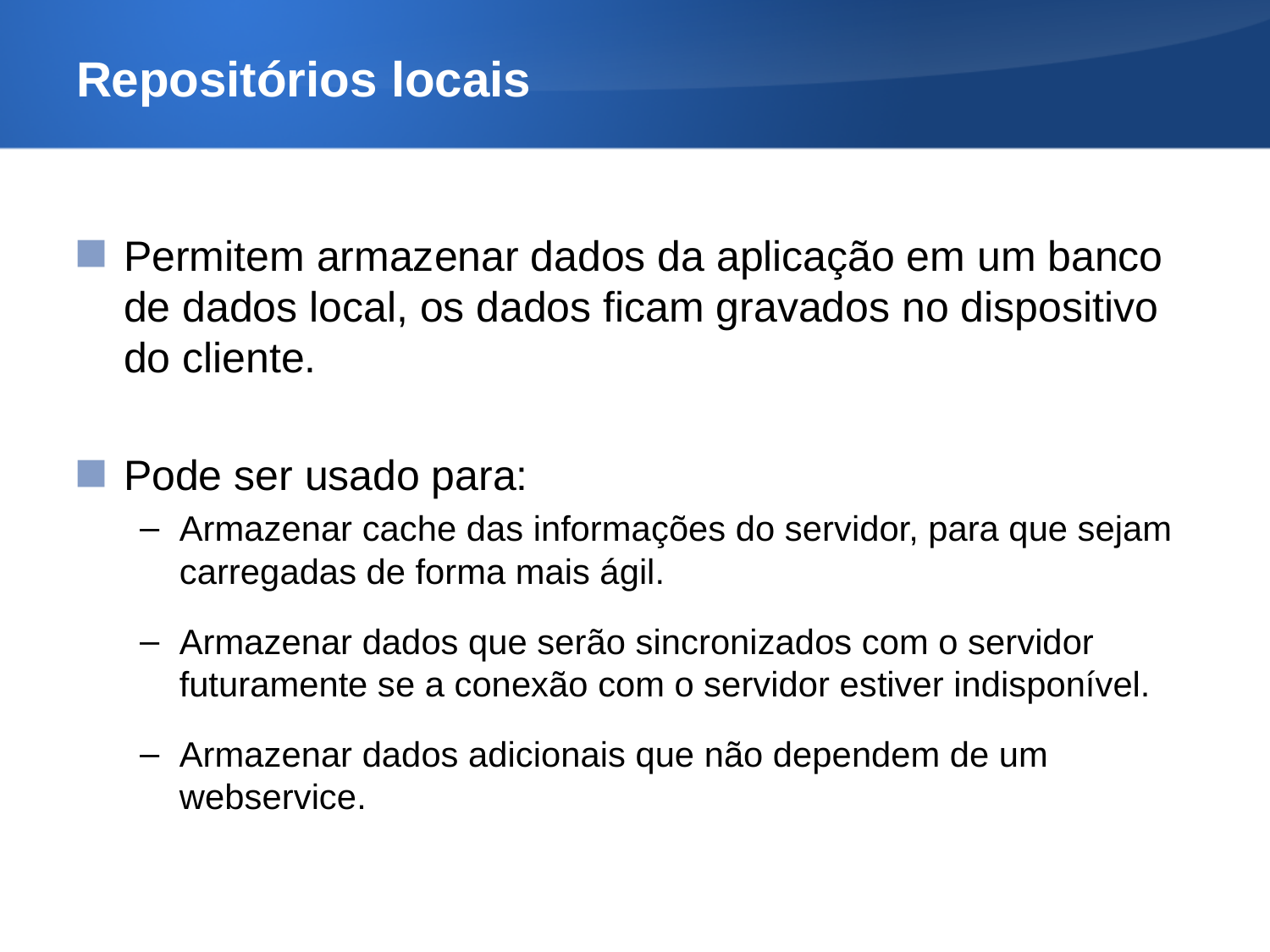

# Repositórios locais
Permitem armazenar dados da aplicação em um banco de dados local, os dados ficam gravados no dispositivo do cliente.

Pode ser usado para:
Armazenar cache das informações do servidor, para que sejam carregadas de forma mais ágil.
Armazenar dados que serão sincronizados com o servidor futuramente se a conexão com o servidor estiver indisponível.
Armazenar dados adicionais que não dependem de um webservice.